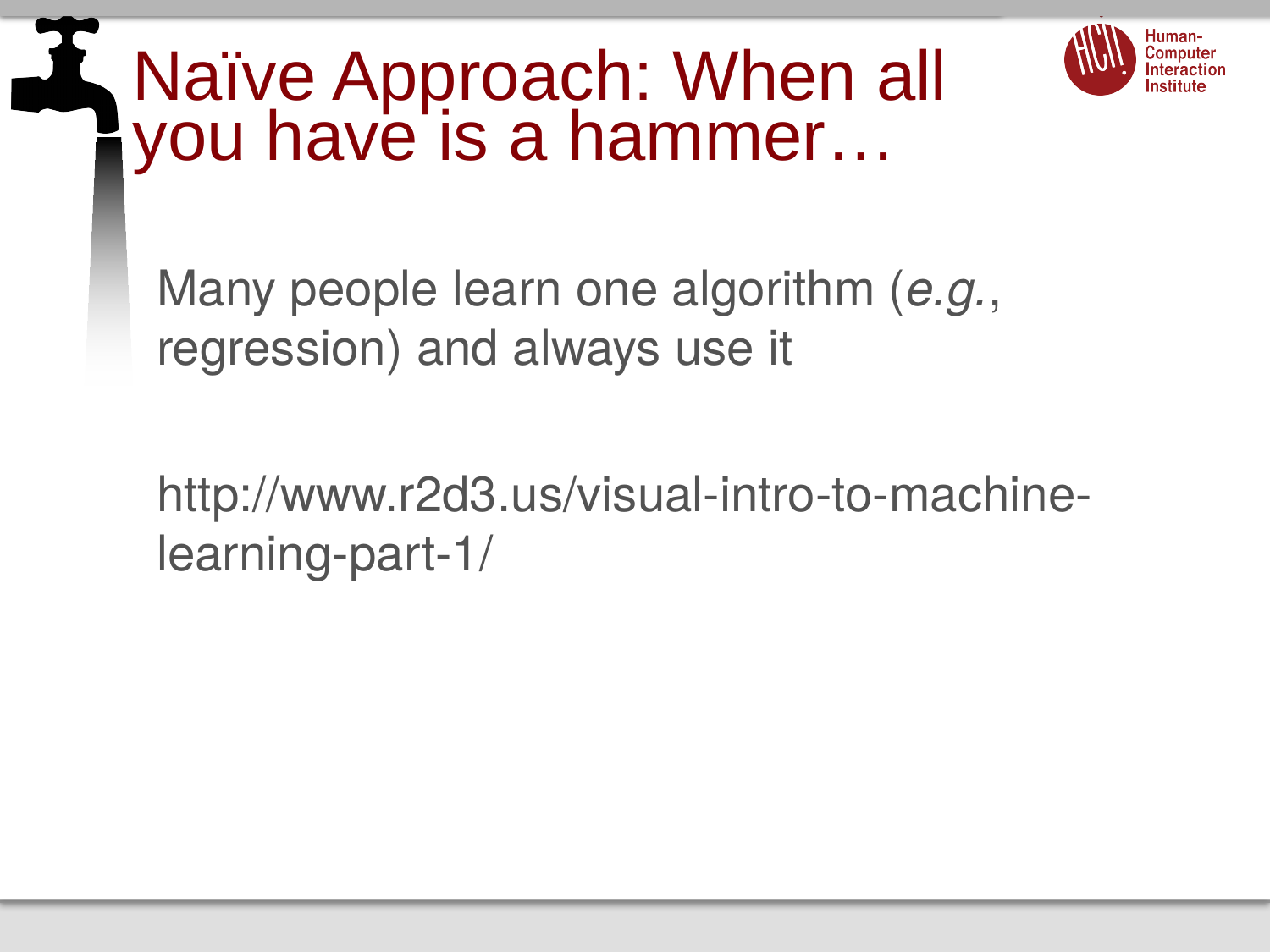

# Naïve Approach: When all you have is a hammer…
Many people learn one algorithm (e.g., regression) and always use it

http://www.r2d3.us/visual-intro-to-machine-learning-part-1/